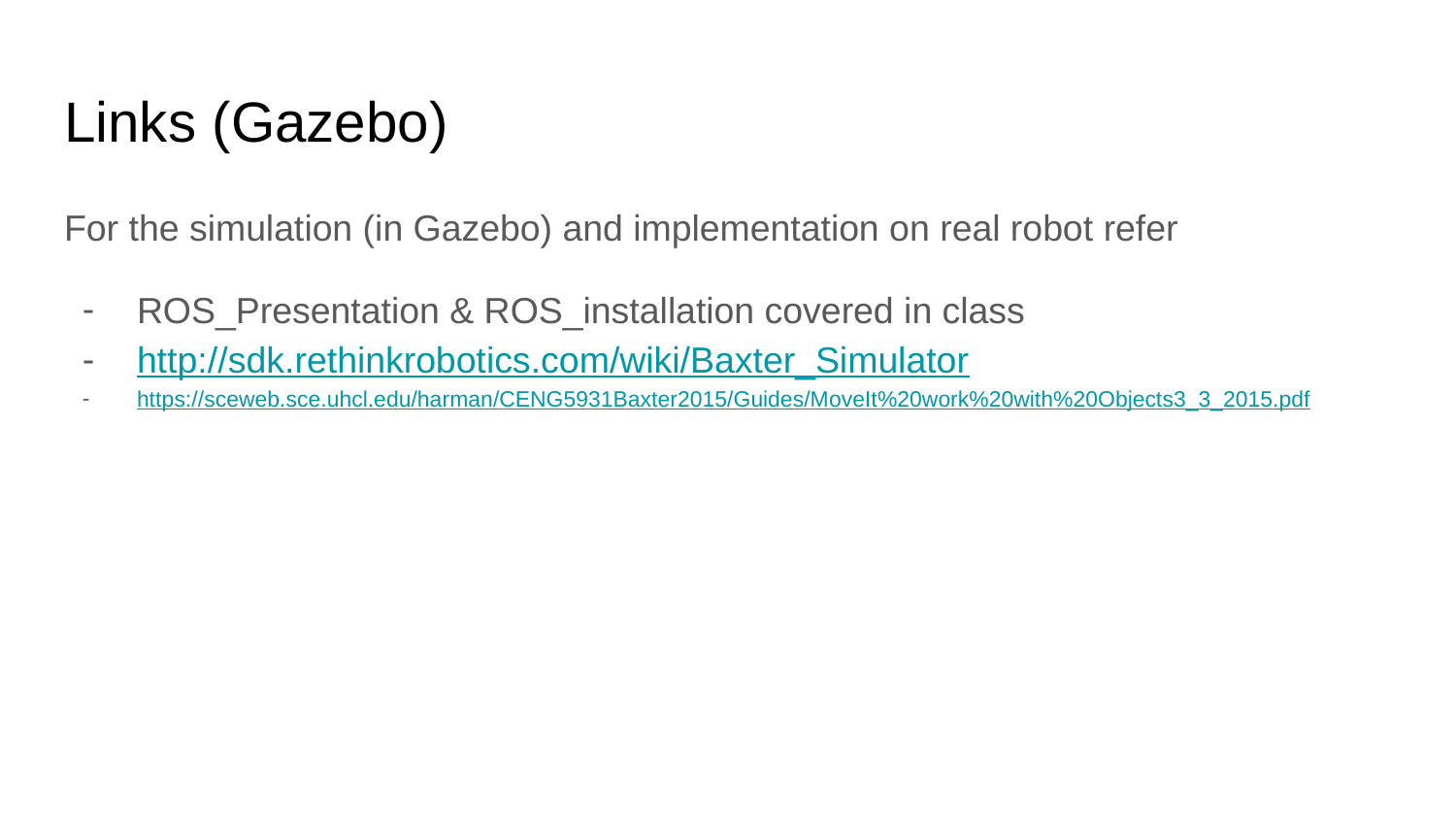

# Links (Gazebo)
For the simulation (in Gazebo) and implementation on real robot refer
ROS_Presentation & ROS_installation covered in class
http://sdk.rethinkrobotics.com/wiki/Baxter_Simulator
https://sceweb.sce.uhcl.edu/harman/CENG5931Baxter2015/Guides/MoveIt%20work%20with%20Objects3_3_2015.pdf